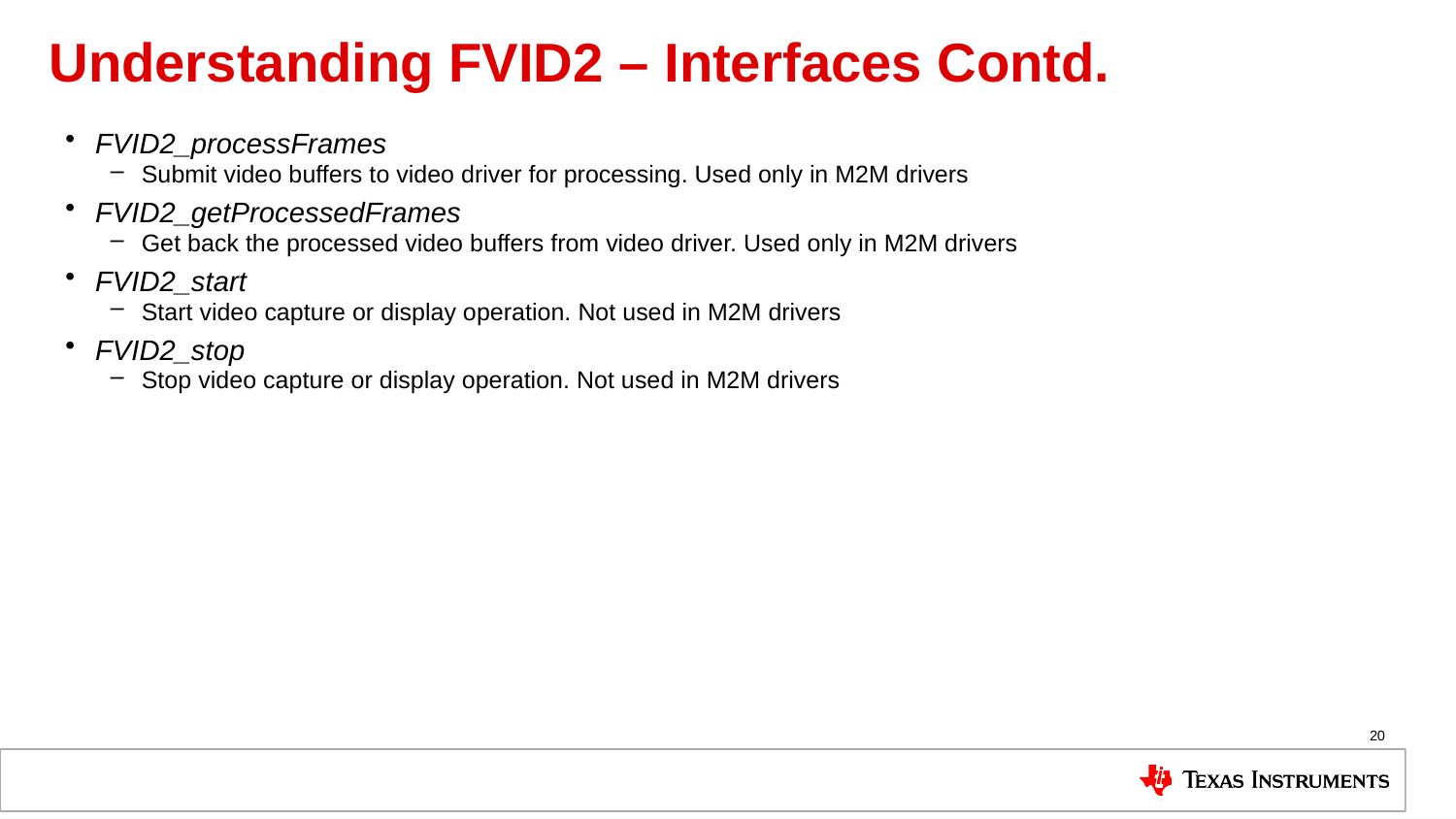

# Understanding FVID2 – Interfaces Contd.
FVID2_processFrames
Submit video buffers to video driver for processing. Used only in M2M drivers
FVID2_getProcessedFrames
Get back the processed video buffers from video driver. Used only in M2M drivers
FVID2_start
Start video capture or display operation. Not used in M2M drivers
FVID2_stop
Stop video capture or display operation. Not used in M2M drivers
20